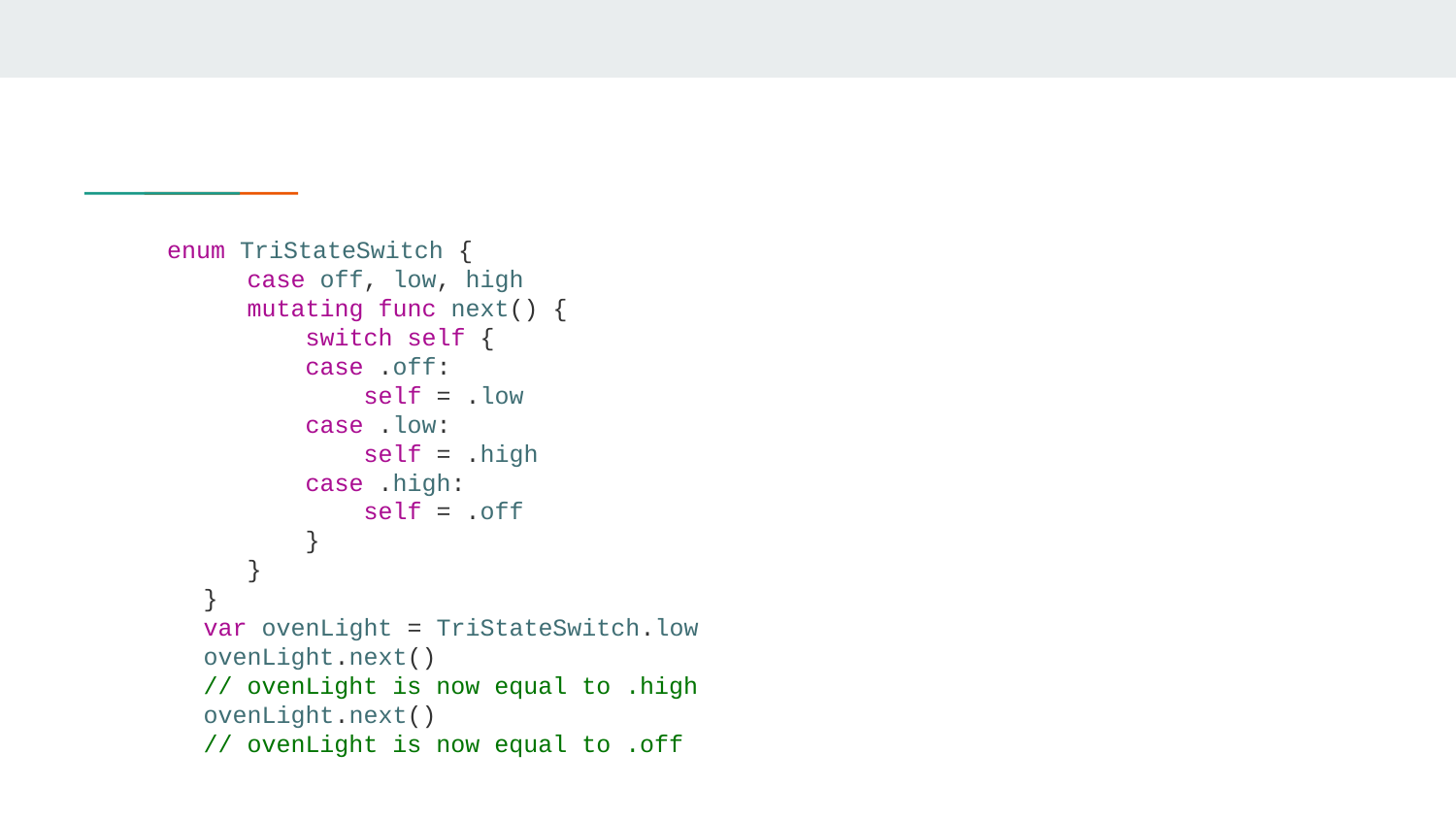

#
enum TriStateSwitch {
   case off, low, high
   mutating func next() {
       switch self {
       case .off:
           self = .low
       case .low:
           self = .high
       case .high:
           self = .off
       }
   }
}
var ovenLight = TriStateSwitch.low
ovenLight.next()
// ovenLight is now equal to .high
ovenLight.next()
// ovenLight is now equal to .off